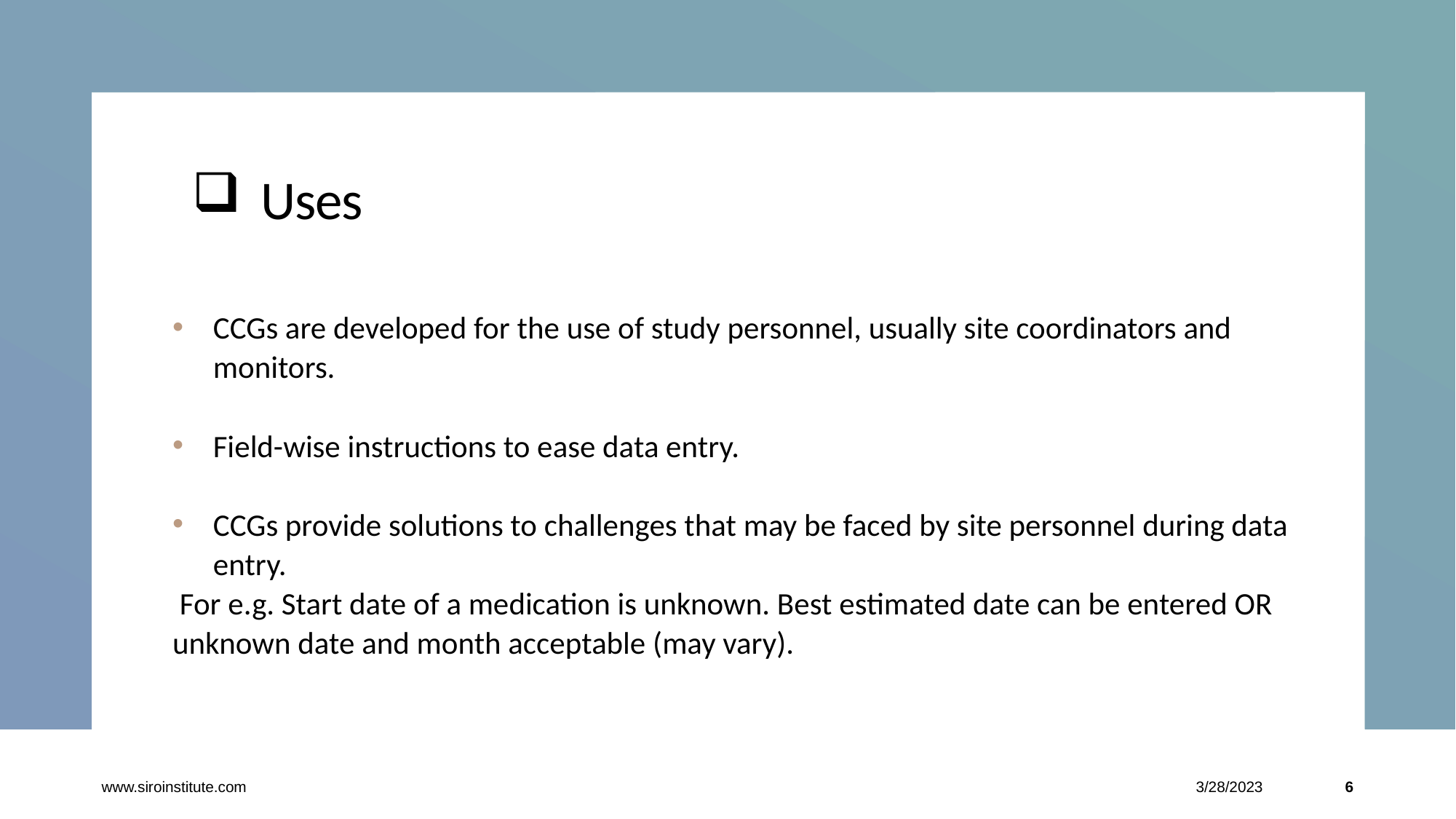

# Uses
CCGs are developed for the use of study personnel, usually site coordinators and monitors.

Field-wise instructions to ease data entry.

CCGs provide solutions to challenges that may be faced by site personnel during data entry.
 For e.g. Start date of a medication is unknown. Best estimated date can be entered OR unknown date and month acceptable (may vary).

www.siroinstitute.com
3/28/2023
6